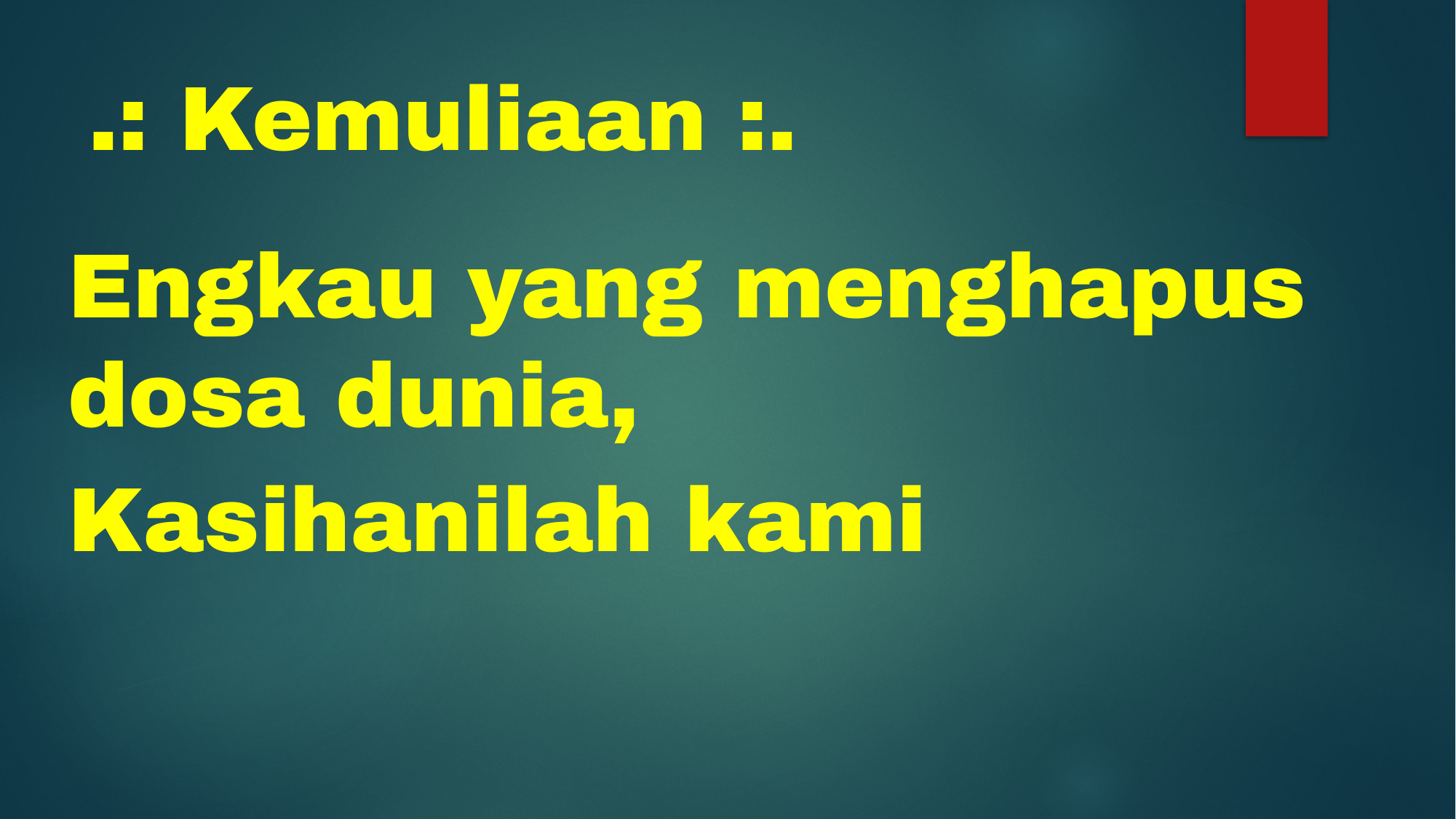

# .: Kemuliaan :.
Engkau yang menghapus dosa dunia,
Kasihanilah kami